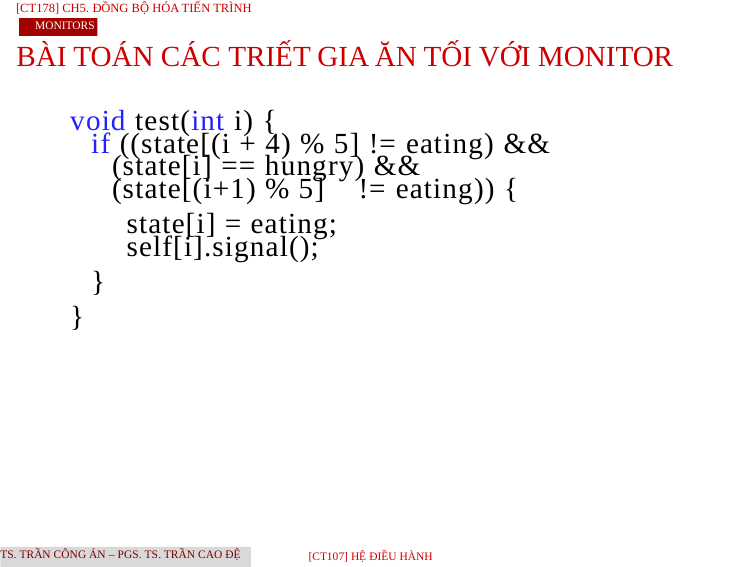

[CT178] Ch5. Đồng Bộ Hóa Tiến Trình
Monitors
BÀI TOÁN CÁC TRIẾT GIA ĂN TỐI VỚI MONITOR
void test(int i) {
if ((state[(i + 4) % 5] != eating) && (state[i] == hungry) &&
(state[(i+1) % 5]    != eating)) {
state[i] = eating; self[i].signal();
}
}
TS. Trần Công Án – PGS. TS. Trần Cao Đệ
[CT107] HỆ điều hành